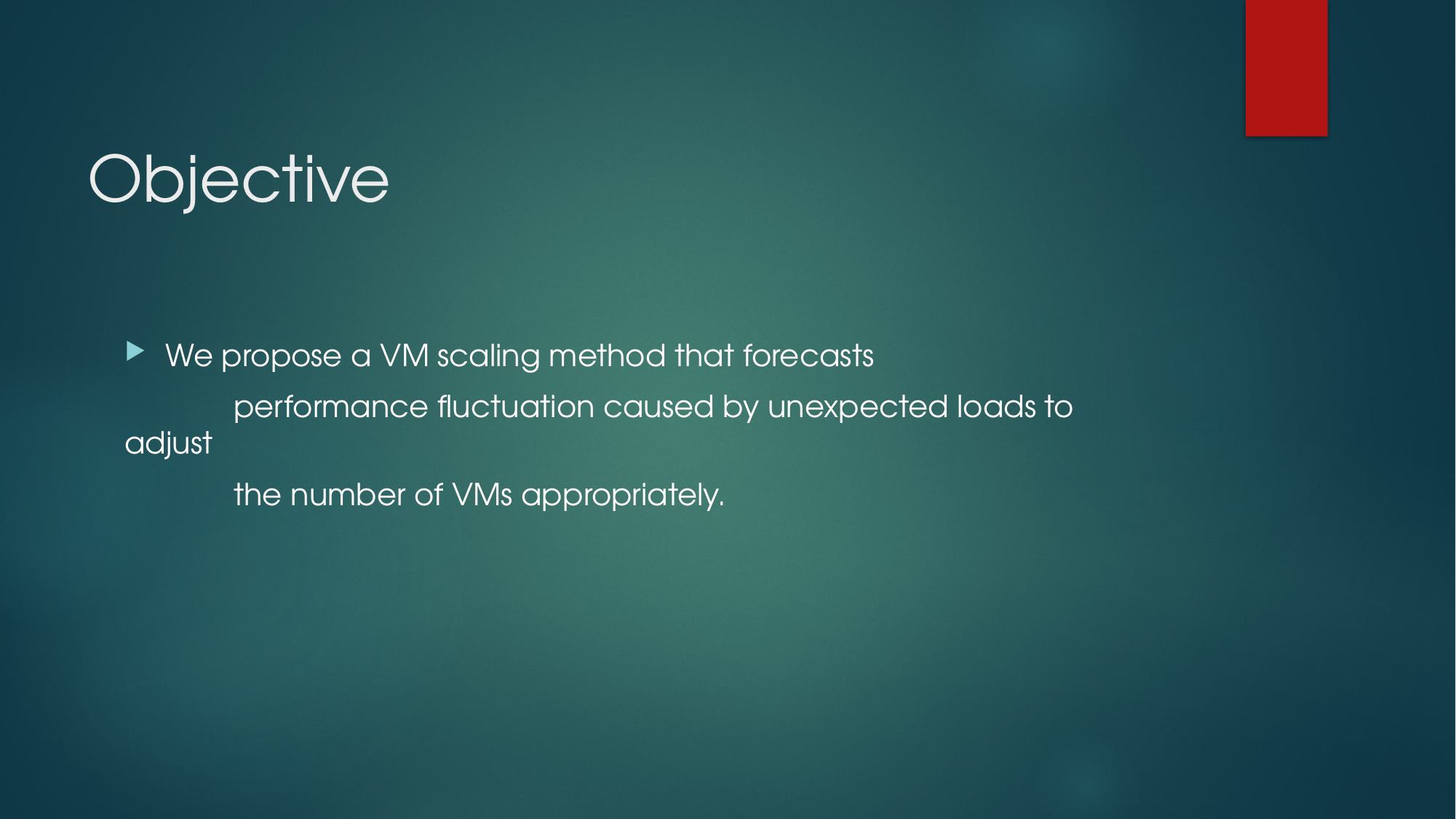

# Objective

We propose a VM scaling method that forecasts
	performance fluctuation caused by unexpected loads to adjust
	the number of VMs appropriately.